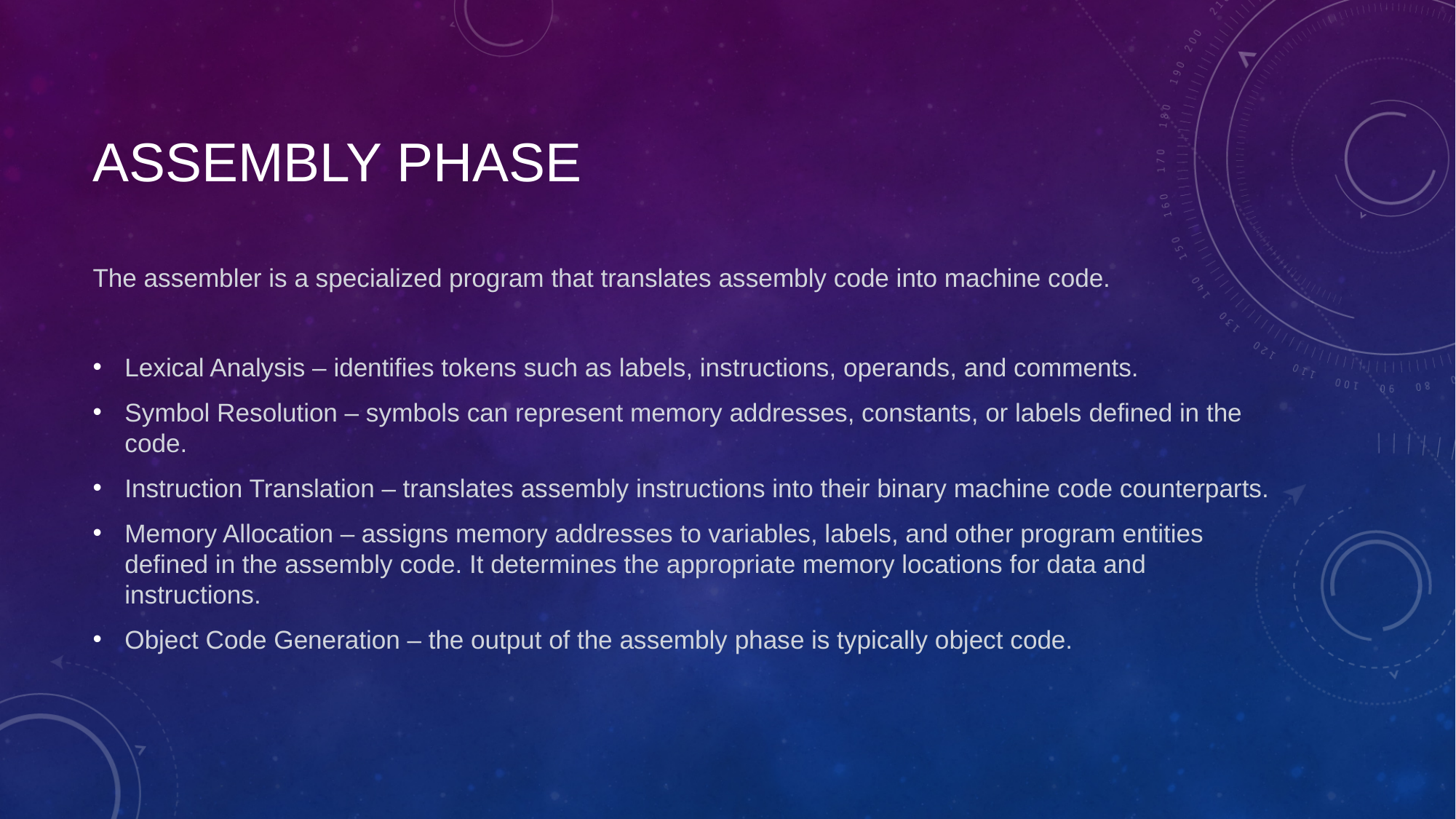

# Assembly Phase
The assembler is a specialized program that translates assembly code into machine code.

Lexical Analysis – identifies tokens such as labels, instructions, operands, and comments.
Symbol Resolution – symbols can represent memory addresses, constants, or labels defined in the code.
Instruction Translation – translates assembly instructions into their binary machine code counterparts.
Memory Allocation – assigns memory addresses to variables, labels, and other program entities defined in the assembly code. It determines the appropriate memory locations for data and instructions.
Object Code Generation – the output of the assembly phase is typically object code.